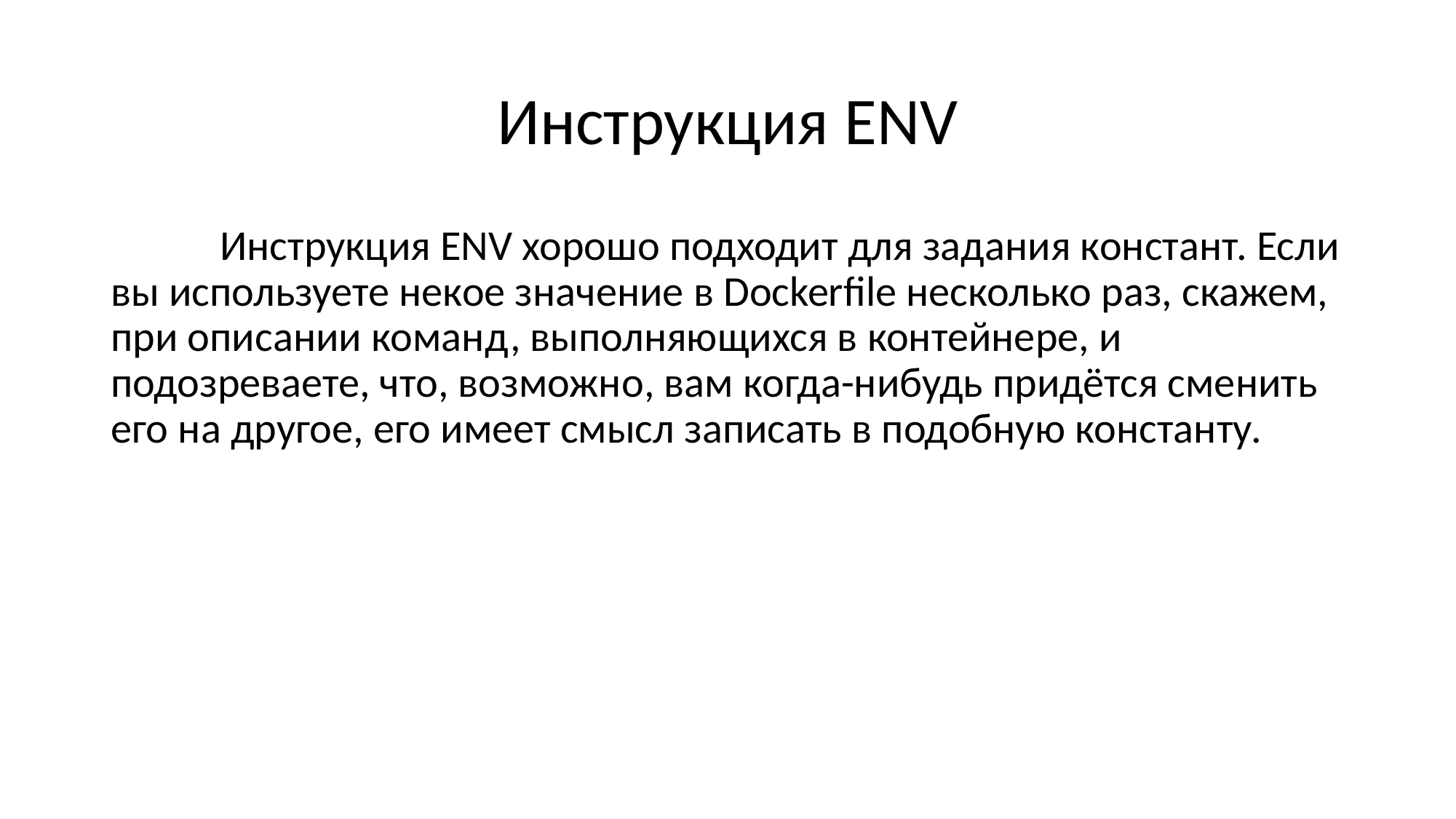

# Инструкция ENV
	Инструкция ENV хорошо подходит для задания констант. Если вы используете некое значение в Dockerfile несколько раз, скажем, при описании команд, выполняющихся в контейнере, и подозреваете, что, возможно, вам когда-нибудь придётся сменить его на другое, его имеет смысл записать в подобную константу.